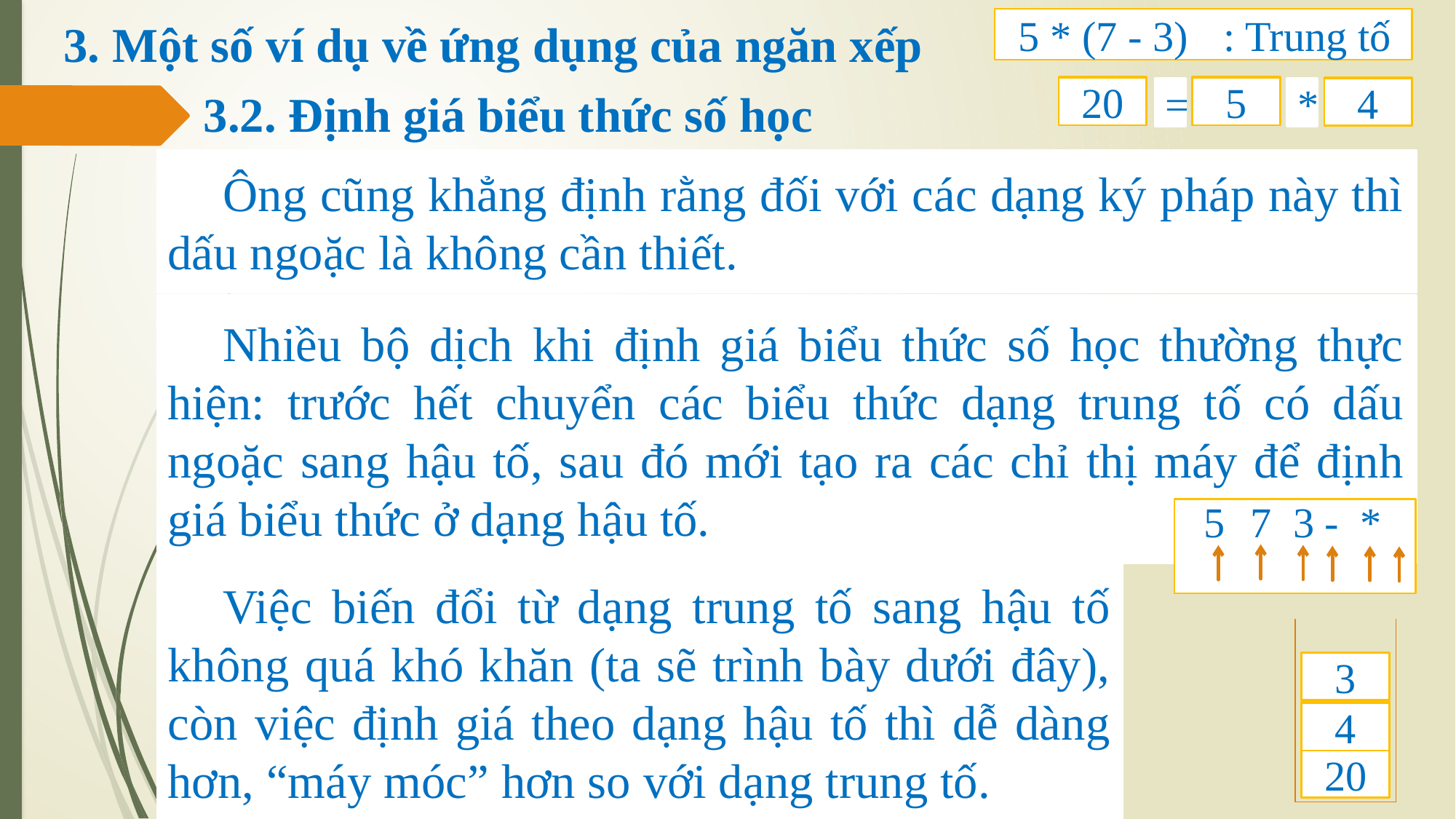

3. Một số ví dụ về ứng dụng của ngăn xếp
5 * (7 - 3)	: Trung tố
4
7
3
20
5
=
-
3.2. Định giá biểu thức số học
4
=
*
Ông cũng khẳng định rằng đối với các dạng ký pháp này thì dấu ngoặc là không cần thiết.
Nhiều bộ dịch khi định giá biểu thức số học thường thực hiện: trước hết chuyển các biểu thức dạng trung tố có dấu ngoặc sang hậu tố, sau đó mới tạo ra các chỉ thị máy để định giá biểu thức ở dạng hậu tố.
  7  3 -  *

Việc biến đổi từ dạng trung tố sang hậu tố không quá khó khăn (ta sẽ trình bày dưới đây), còn việc định giá theo dạng hậu tố thì dễ dàng hơn, “máy móc” hơn so với dạng trung tố.
3
7
4
5
20